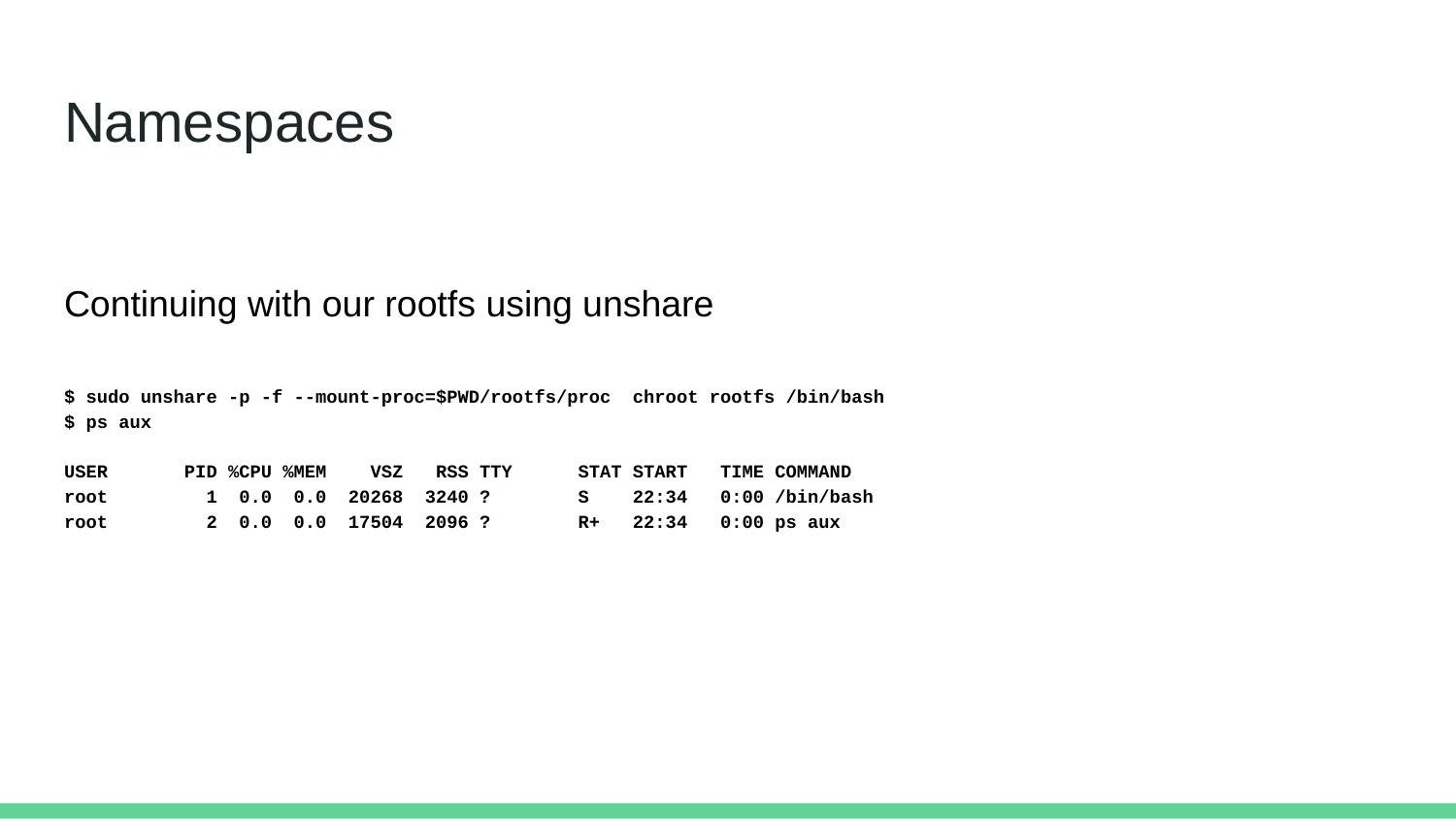

# Namespaces

Continuing with our rootfs using unshare

$ sudo unshare -p -f --mount-proc=$PWD/rootfs/proc  chroot rootfs /bin/bash
$ ps aux

USER       PID %CPU %MEM    VSZ   RSS TTY      STAT START   TIME COMMAND
root         1  0.0  0.0  20268  3240 ?        S    22:34   0:00 /bin/bash
root         2  0.0  0.0  17504  2096 ?        R+   22:34   0:00 ps aux